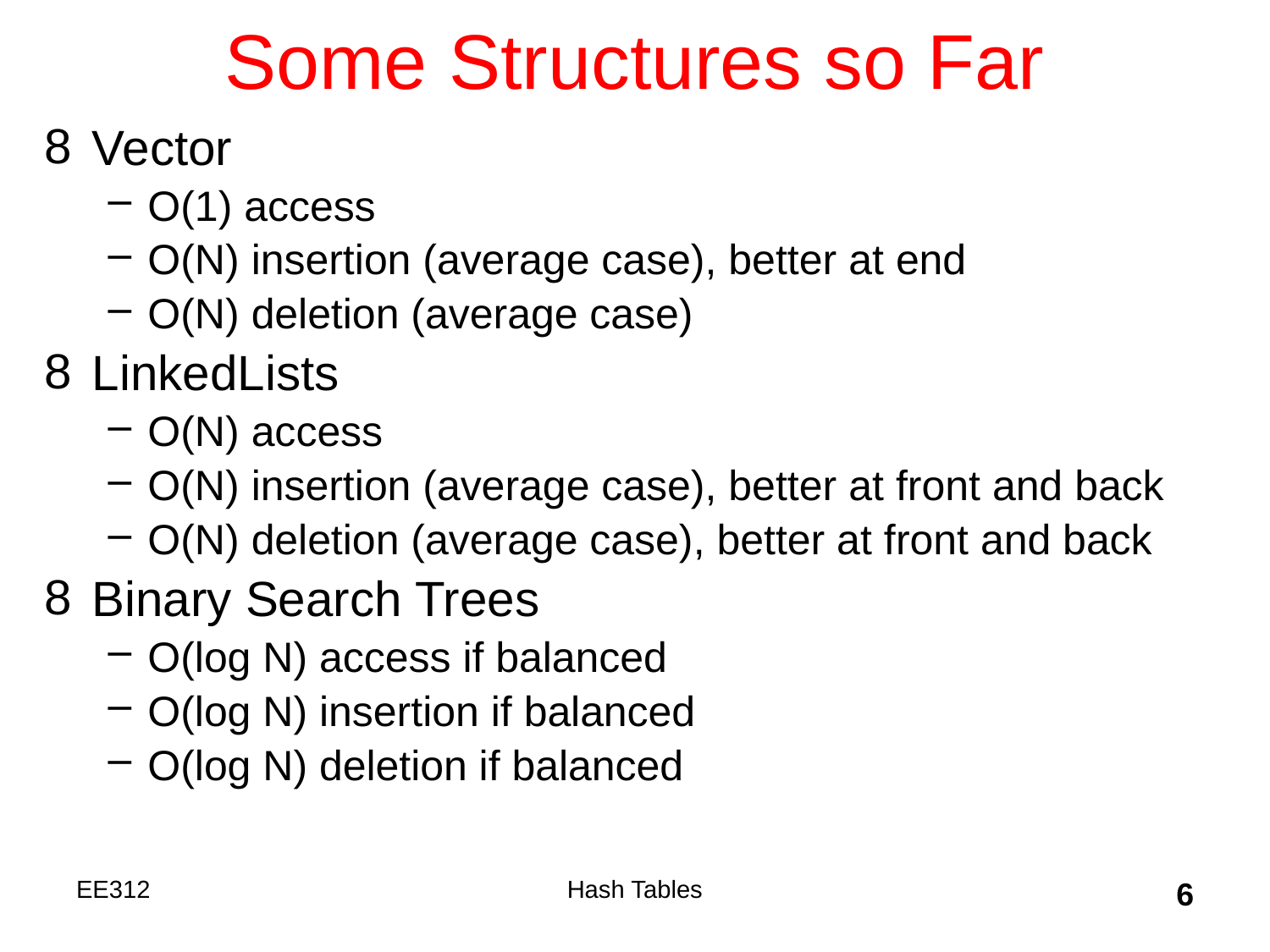

# Some Structures so Far
Vector
O(1) access
O(N) insertion (average case), better at end
O(N) deletion (average case)
LinkedLists
O(N) access
O(N) insertion (average case), better at front and back
O(N) deletion (average case), better at front and back
Binary Search Trees
O(log N) access if balanced
O(log N) insertion if balanced
O(log N) deletion if balanced
EE312
Hash Tables
6